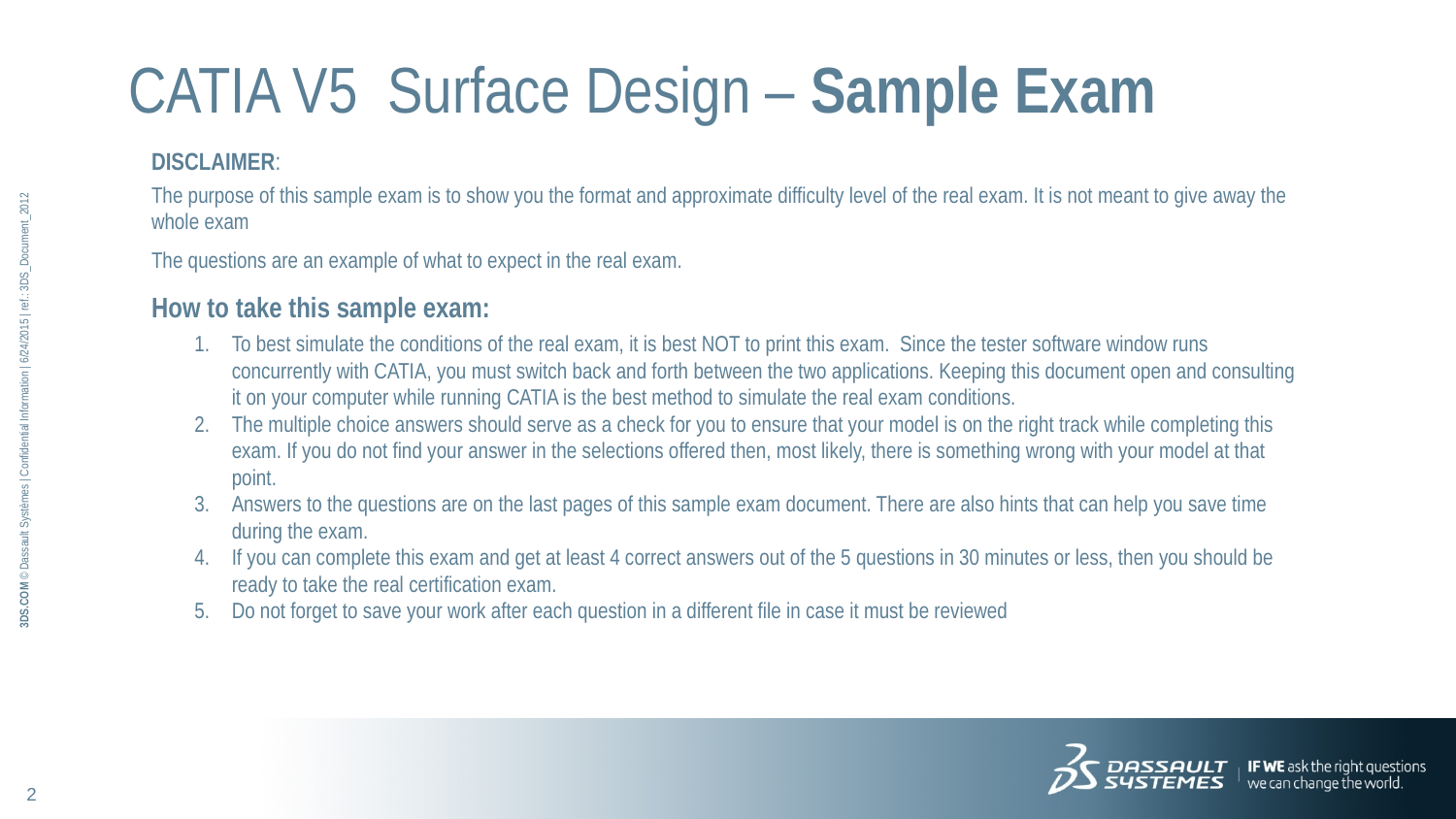

# CATIA V5  Surface Design – Sample Exam
DISCLAIMER:
The purpose of this sample exam is to show you the format and approximate difficulty level of the real exam. It is not meant to give away the whole exam
The questions are an example of what to expect in the real exam.
How to take this sample exam:
To best simulate the conditions of the real exam, it is best NOT to print this exam.  Since the tester software window runs concurrently with CATIA, you must switch back and forth between the two applications. Keeping this document open and consulting it on your computer while running CATIA is the best method to simulate the real exam conditions.
The multiple choice answers should serve as a check for you to ensure that your model is on the right track while completing this exam. If you do not find your answer in the selections offered then, most likely, there is something wrong with your model at that point.
Answers to the questions are on the last pages of this sample exam document. There are also hints that can help you save time during the exam.
If you can complete this exam and get at least 4 correct answers out of the 5 questions in 30 minutes or less, then you should be ready to take the real certification exam.
Do not forget to save your work after each question in a different file in case it must be reviewed